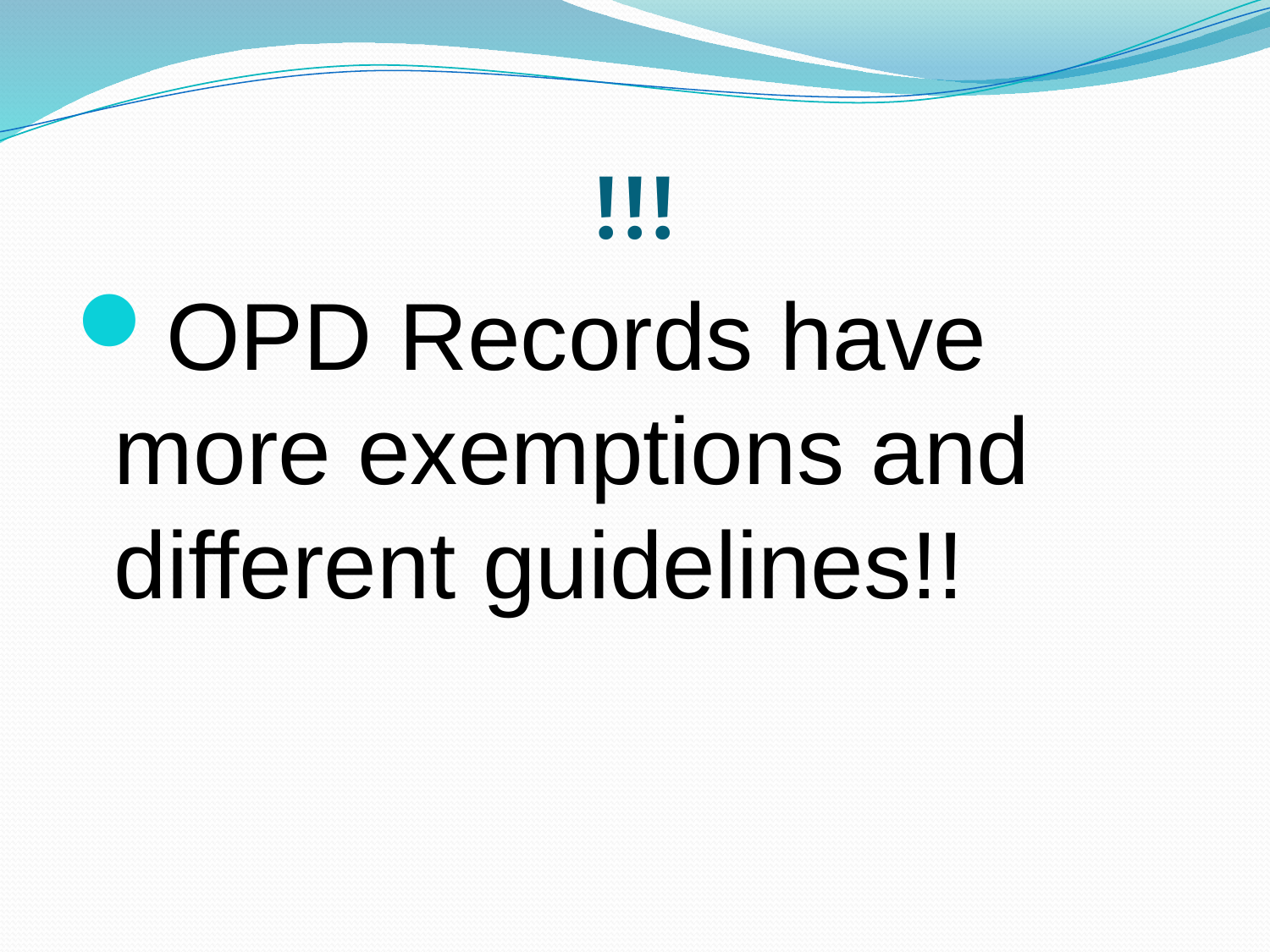

# !!!
OPD Records have more exemptions and different guidelines!!